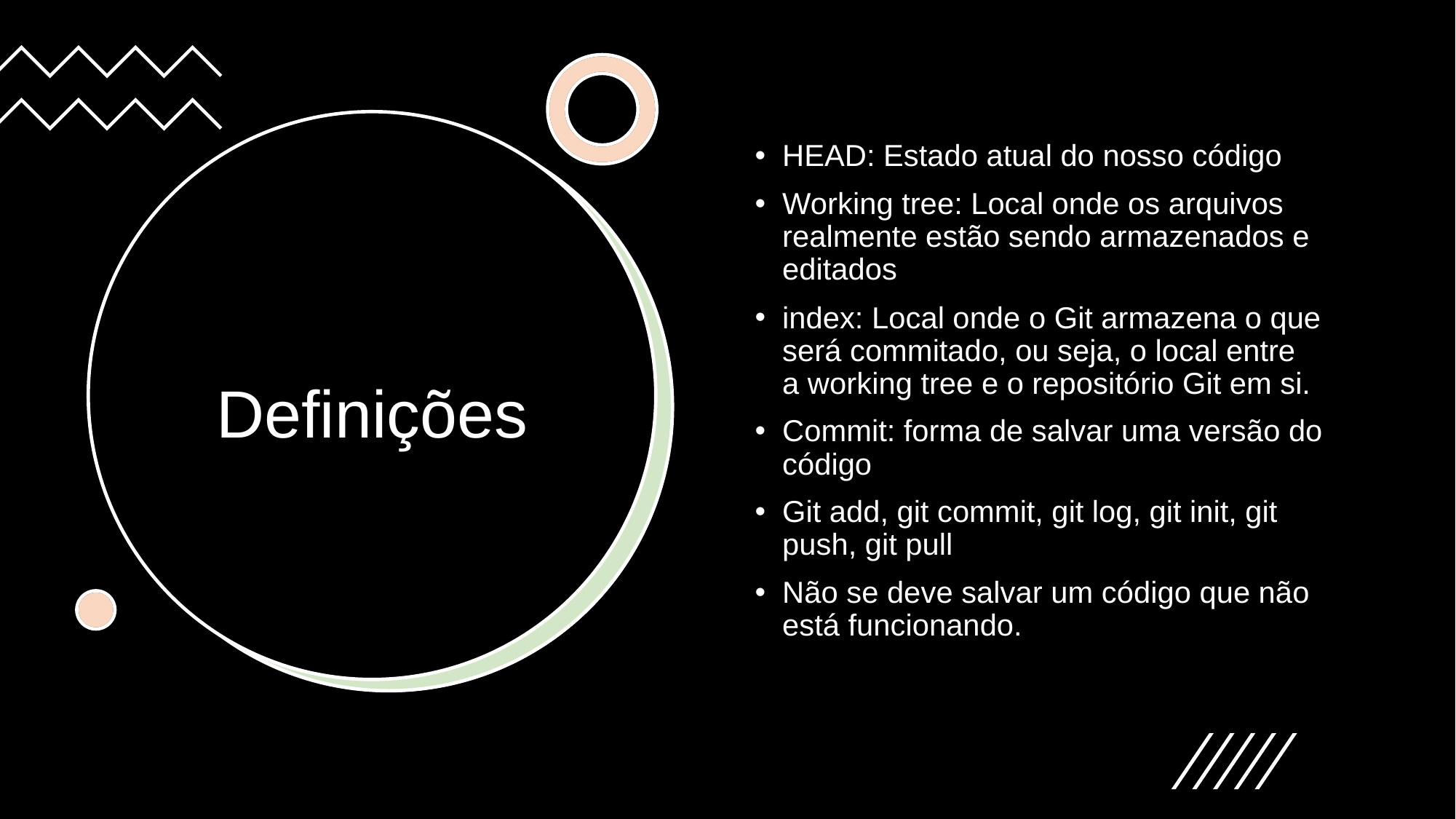

HEAD: Estado atual do nosso código
Working tree: Local onde os arquivos realmente estão sendo armazenados e editados
index: Local onde o Git armazena o que será commitado, ou seja, o local entre a working tree e o repositório Git em si.
Commit: forma de salvar uma versão do código
Git add, git commit, git log, git init, git push, git pull
Não se deve salvar um código que não está funcionando.
# Definições